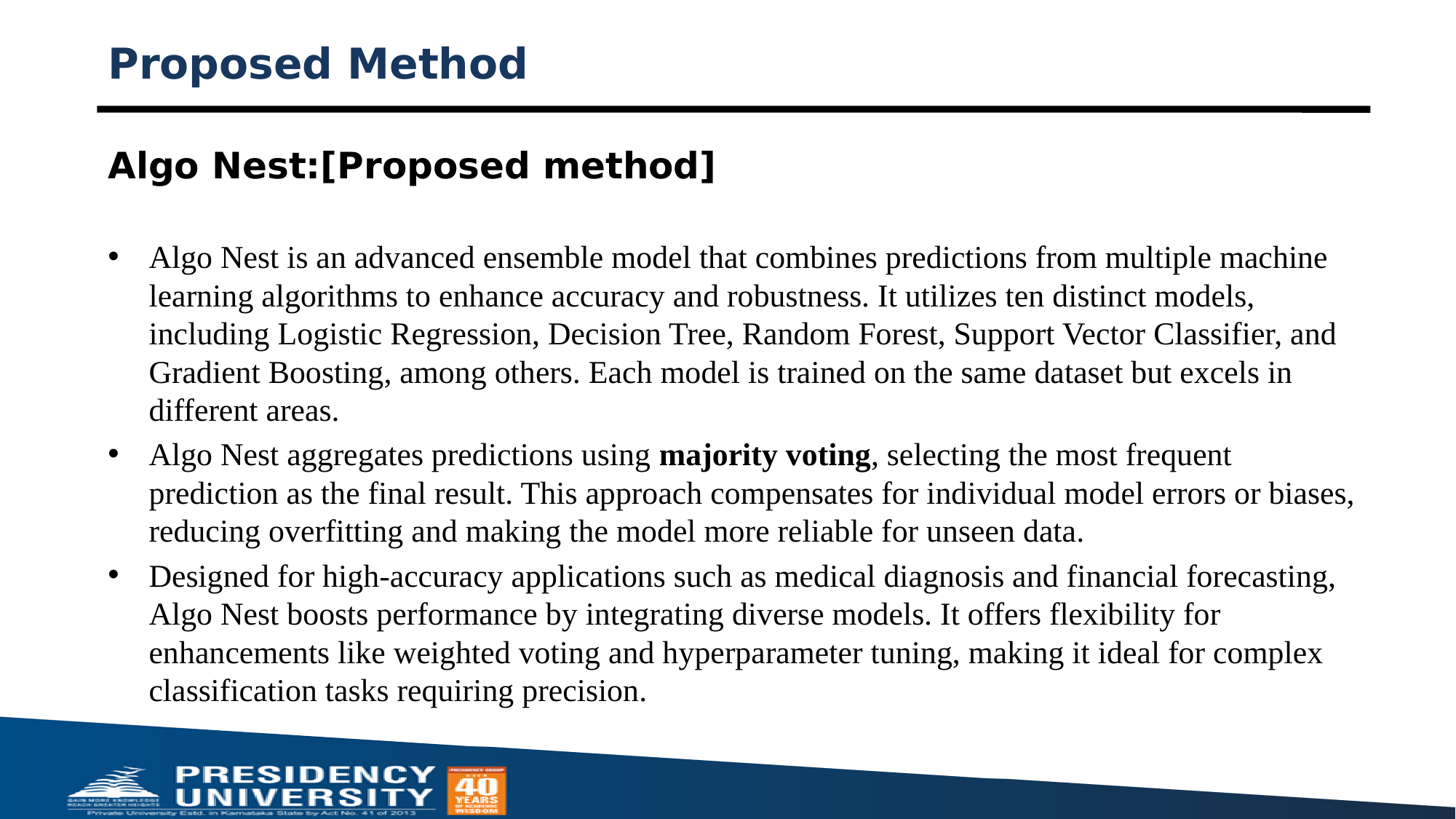

# Proposed Method
Algo Nest:[Proposed method]

Algo Nest is an advanced ensemble model that combines predictions from multiple machine learning algorithms to enhance accuracy and robustness. It utilizes ten distinct models, including Logistic Regression, Decision Tree, Random Forest, Support Vector Classifier, and Gradient Boosting, among others. Each model is trained on the same dataset but excels in different areas.
Algo Nest aggregates predictions using majority voting, selecting the most frequent prediction as the final result. This approach compensates for individual model errors or biases, reducing overfitting and making the model more reliable for unseen data.
Designed for high-accuracy applications such as medical diagnosis and financial forecasting, Algo Nest boosts performance by integrating diverse models. It offers flexibility for enhancements like weighted voting and hyperparameter tuning, making it ideal for complex classification tasks requiring precision.